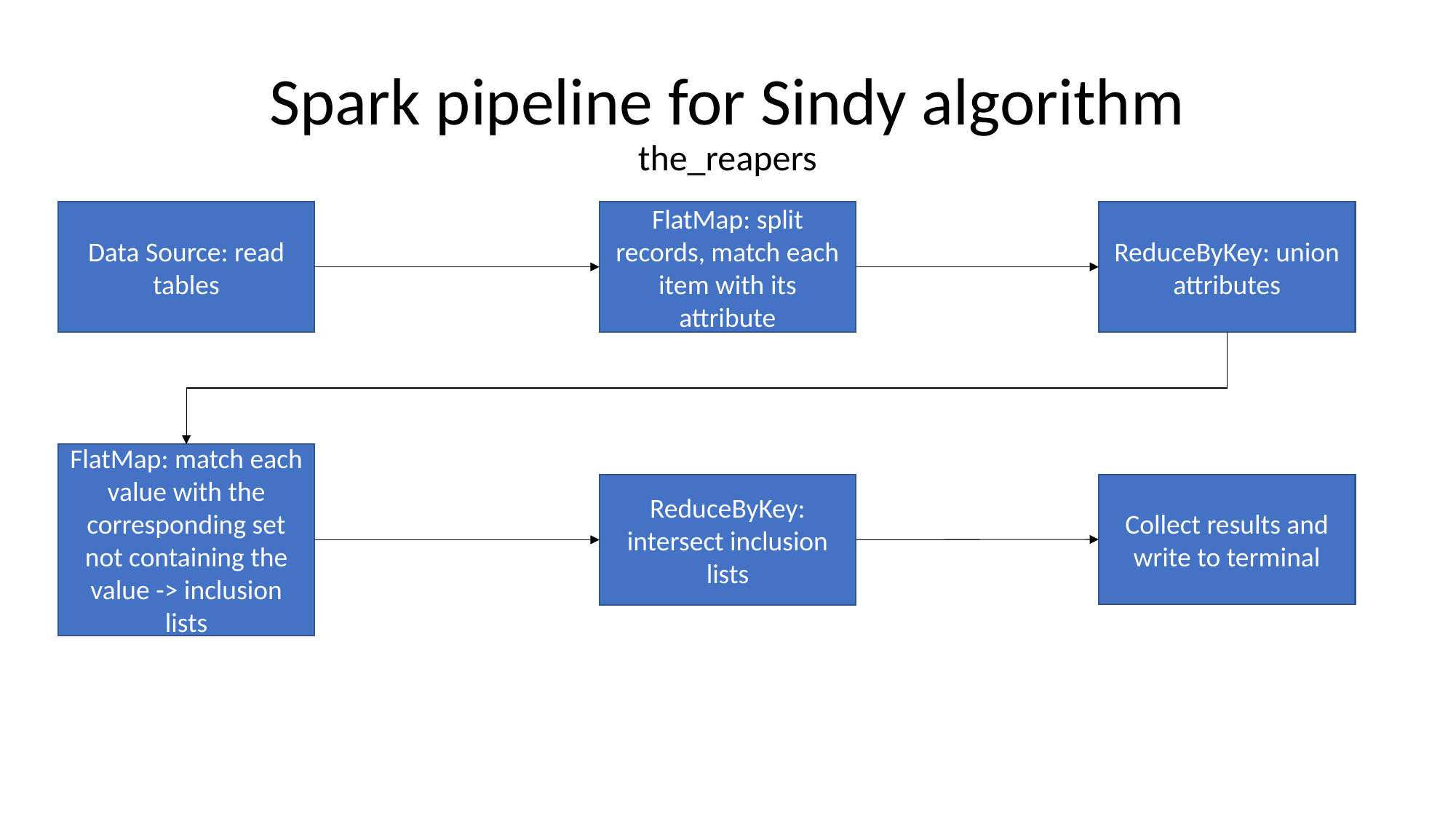

# Spark pipeline for Sindy algorithm the_reapers
Data Source: read tables
FlatMap: split records, match each item with its attribute
ReduceByKey: union attributes
FlatMap: match each value with the corresponding set not containing the value -> inclusion lists
Collect results and write to terminal
ReduceByKey: intersect inclusion lists